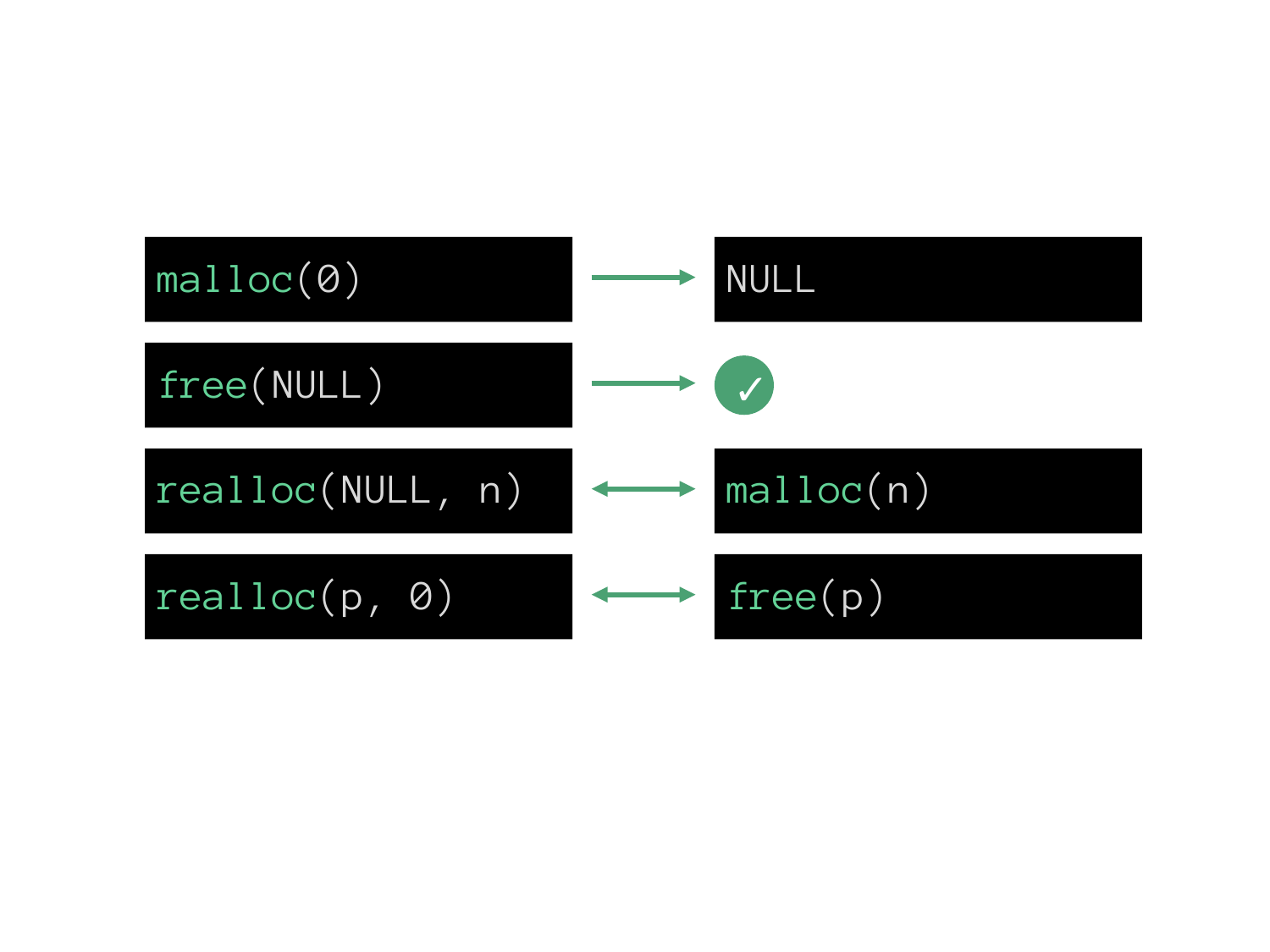

malloc(0)
NULL
free(NULL)

✓
realloc(NULL, n)
malloc(n)
realloc(p, 0)
free(p)